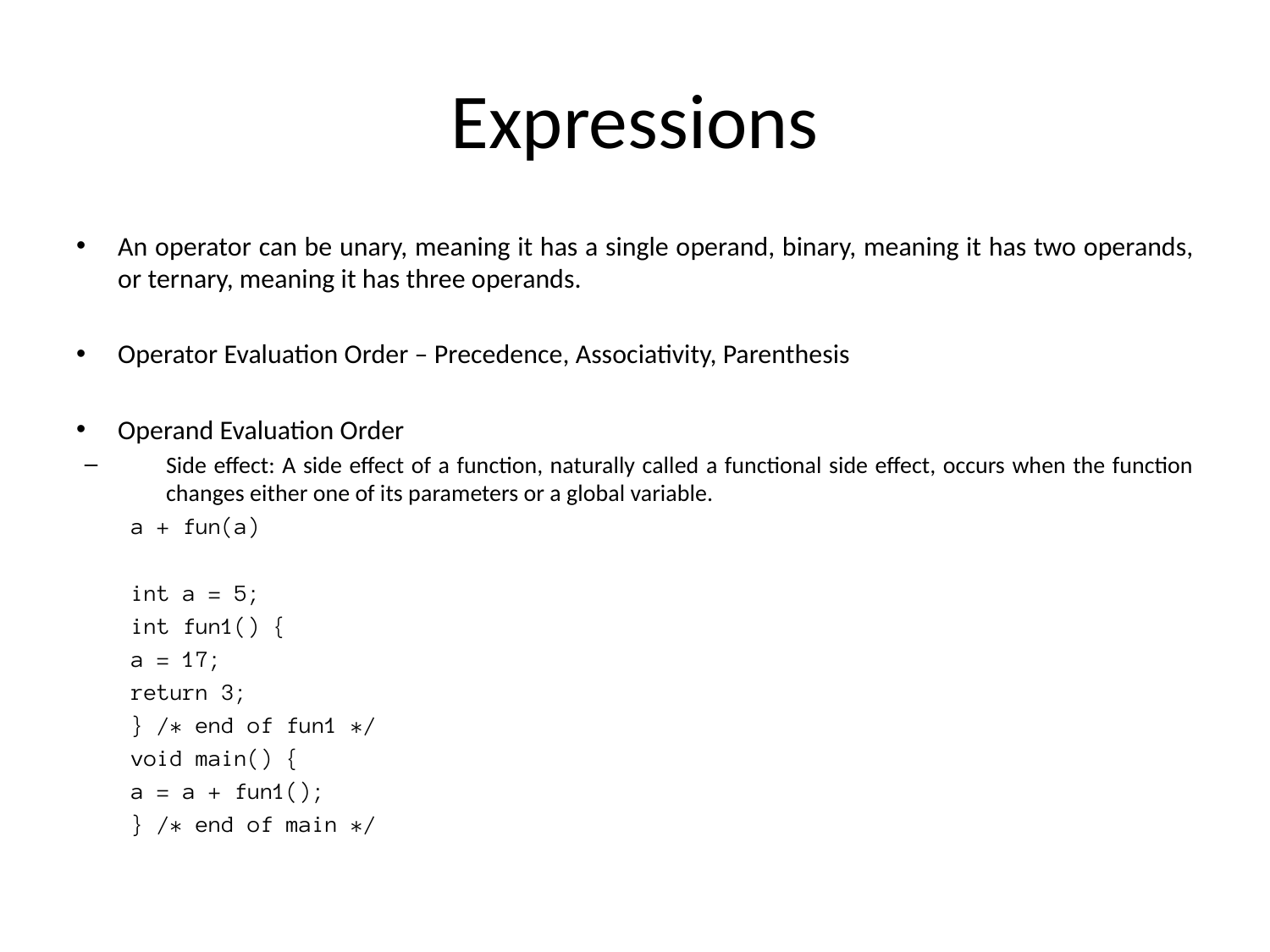

# Expressions
An operator can be unary, meaning it has a single operand, binary, meaning it has two operands, or ternary, meaning it has three operands.

Operator Evaluation Order – Precedence, Associativity, Parenthesis

Operand Evaluation Order
Side effect: A side effect of a function, naturally called a functional side effect, occurs when the function changes either one of its parameters or a global variable.
	a + fun(a)

int a = 5;
int fun1() {
	a = 17;
	return 3;
} /* end of fun1 */
void main() {
	a = a + fun1();
} /* end of main */